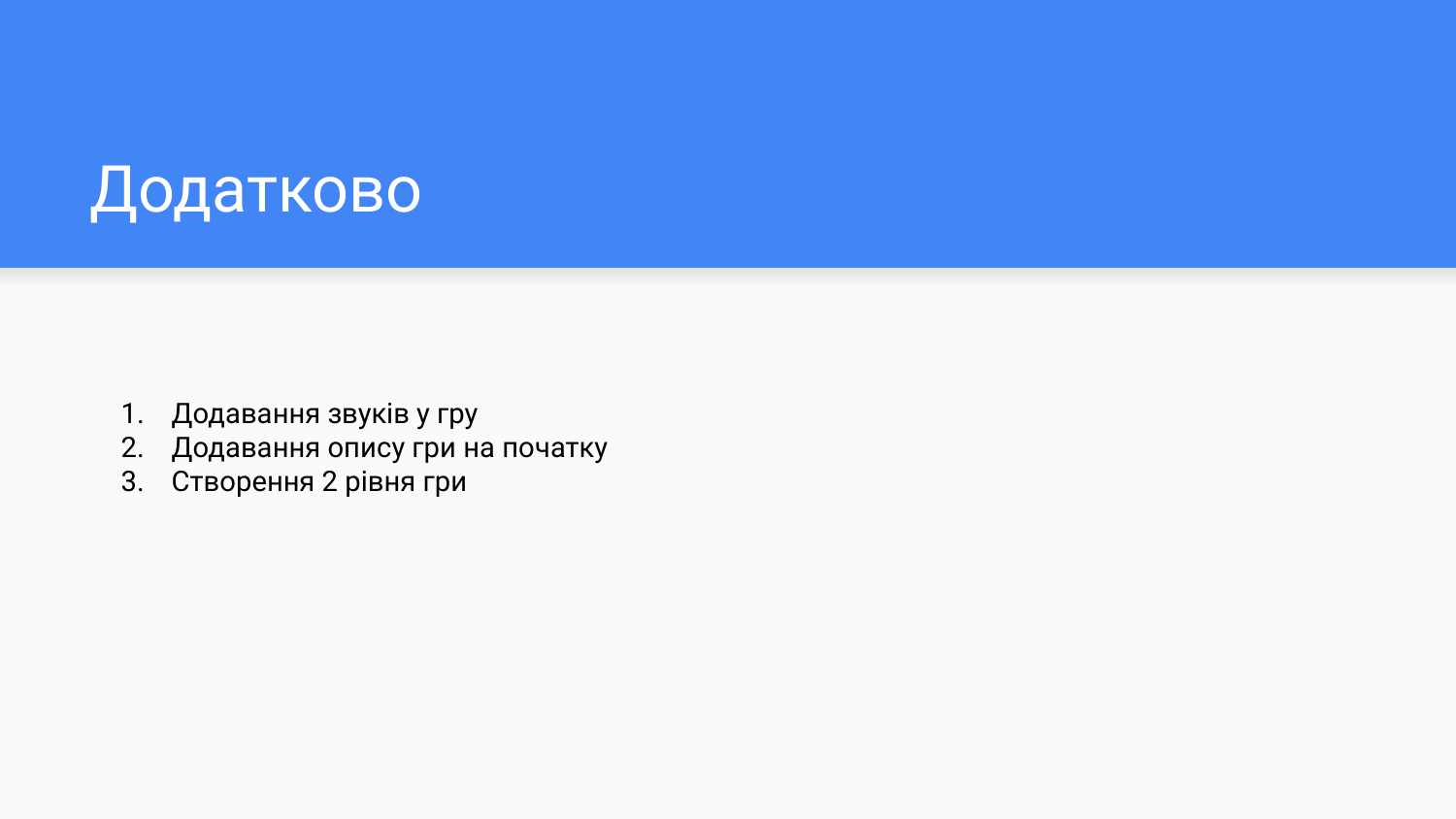

# Додатково
Додавання звуків у гру
Додавання опису гри на початку
Створення 2 рівня гри